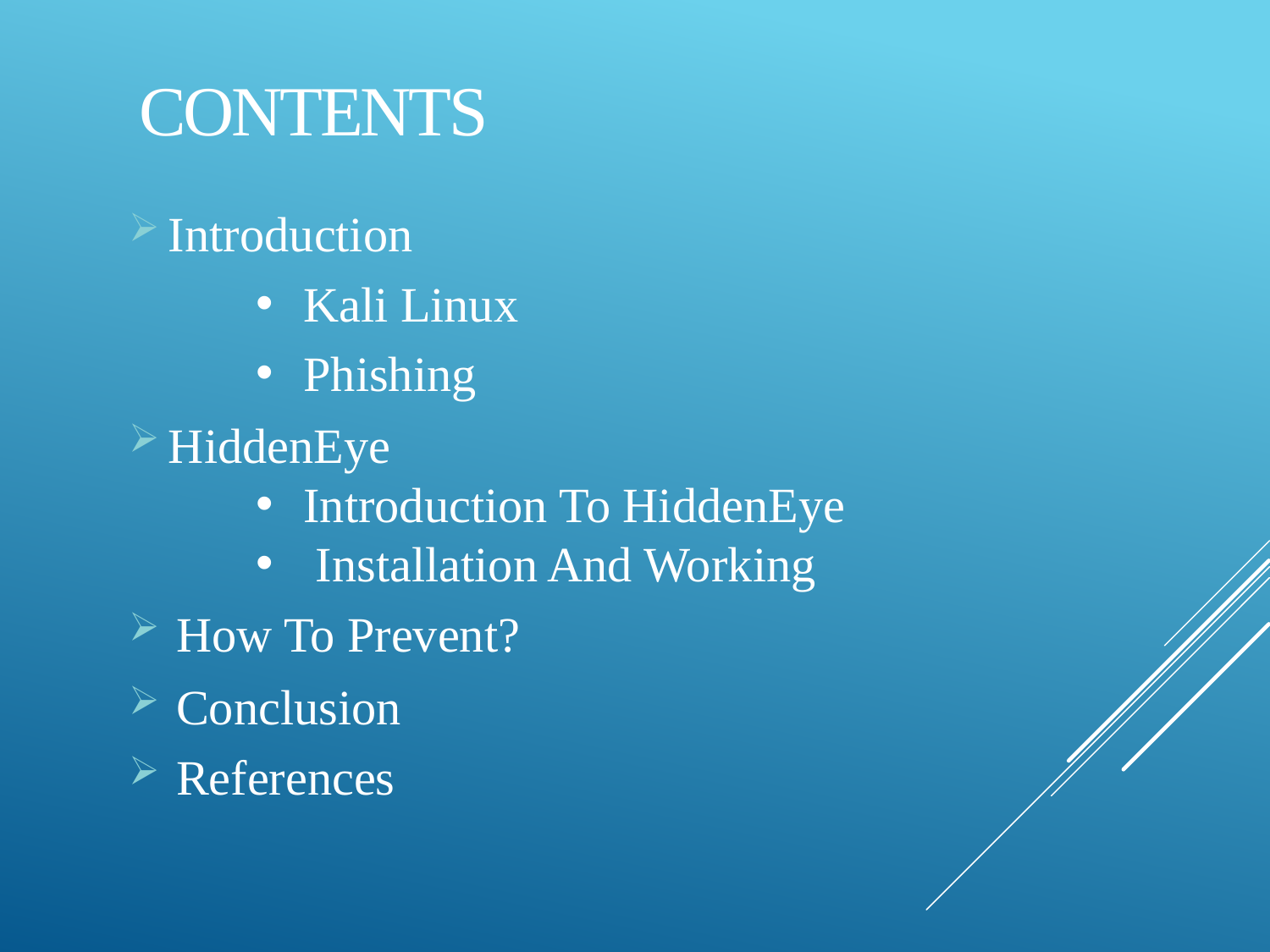

# CONTENTS
Introduction
Kali Linux
Phishing
HiddenEye
Introduction To HiddenEye
 Installation And Working
How To Prevent?
Conclusion
References